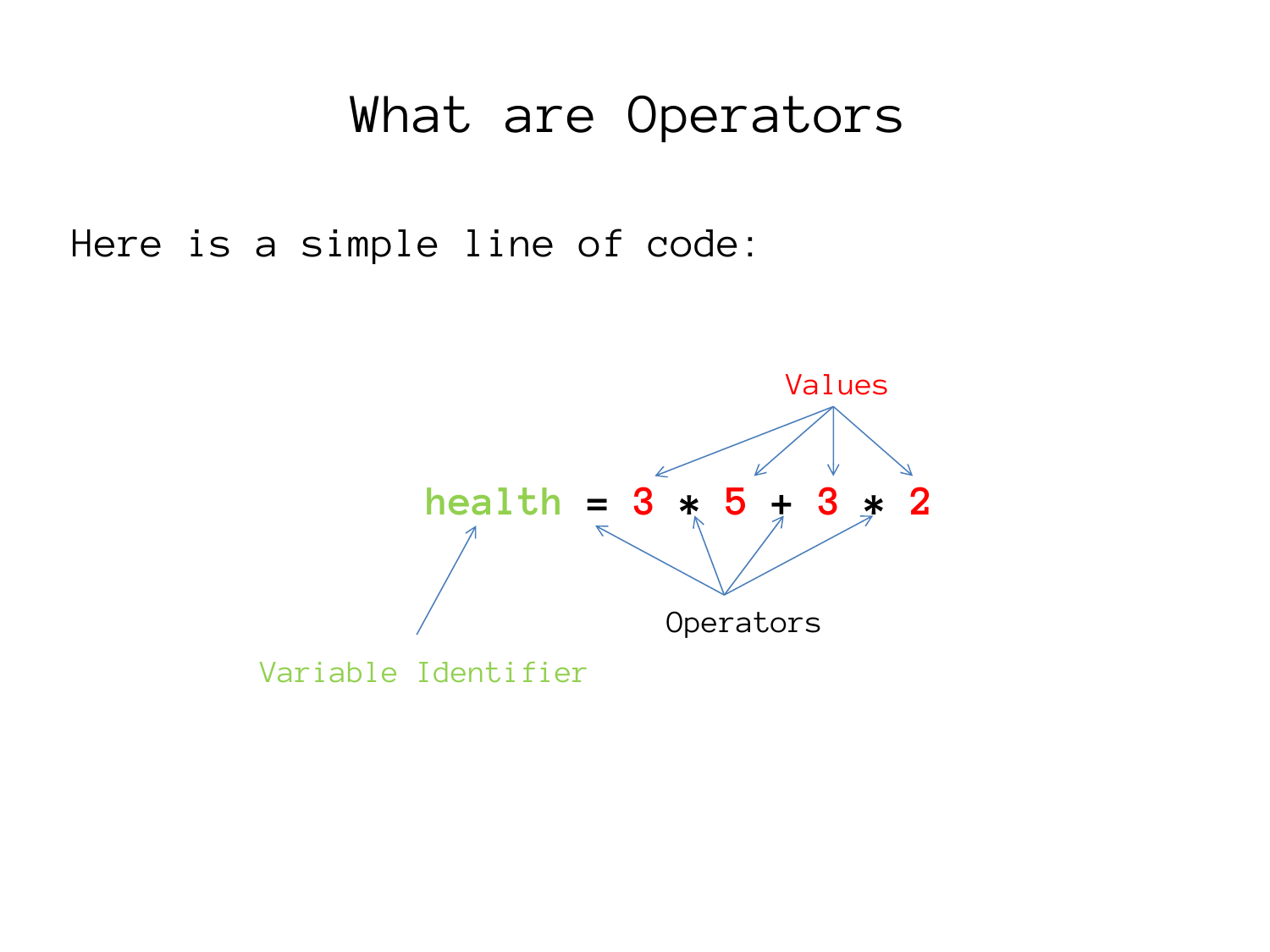

What are Operators
Here is a simple line of code:
Values
health = 3 * 5 + 3 * 2
Operators
Variable Identifier